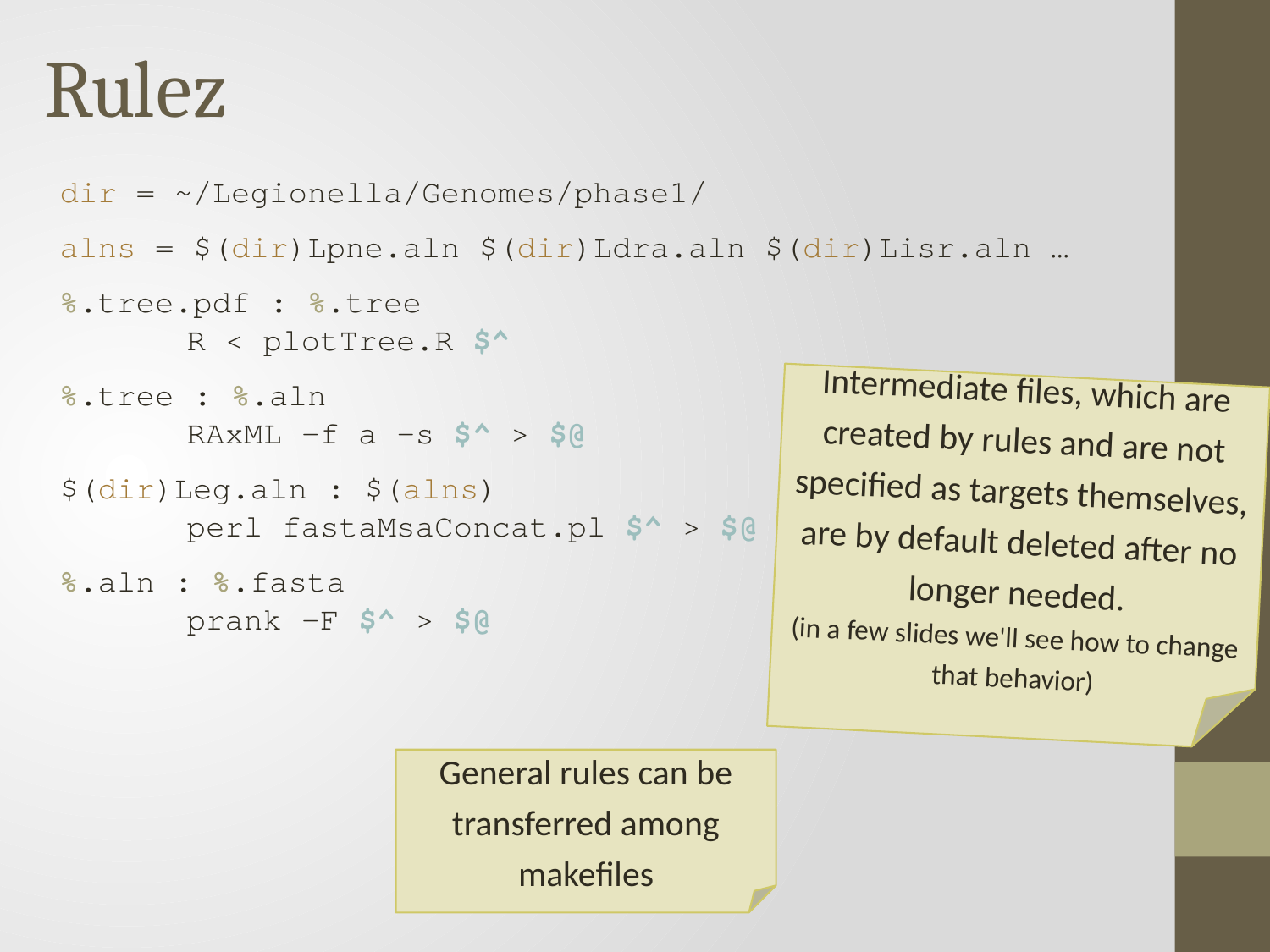

# Rulez
dir = ~/Legionella/Genomes/phase1/
alns = $(dir)Lpne.aln $(dir)Ldra.aln $(dir)Lisr.aln …
%.tree.pdf : %.tree
	R < plotTree.R $^
%.tree : %.aln
	RAxML -f a -s $^ > $@
$(dir)Leg.aln : $(alns)
	perl fastaMsaConcat.pl $^ > $@
%.aln : %.fasta
	prank -F $^ > $@
Intermediate files, which are created by rules and are not specified as targets themselves, are by default deleted after no longer needed.
(in a few slides we'll see how to change that behavior)
General rules can be transferred among makefiles